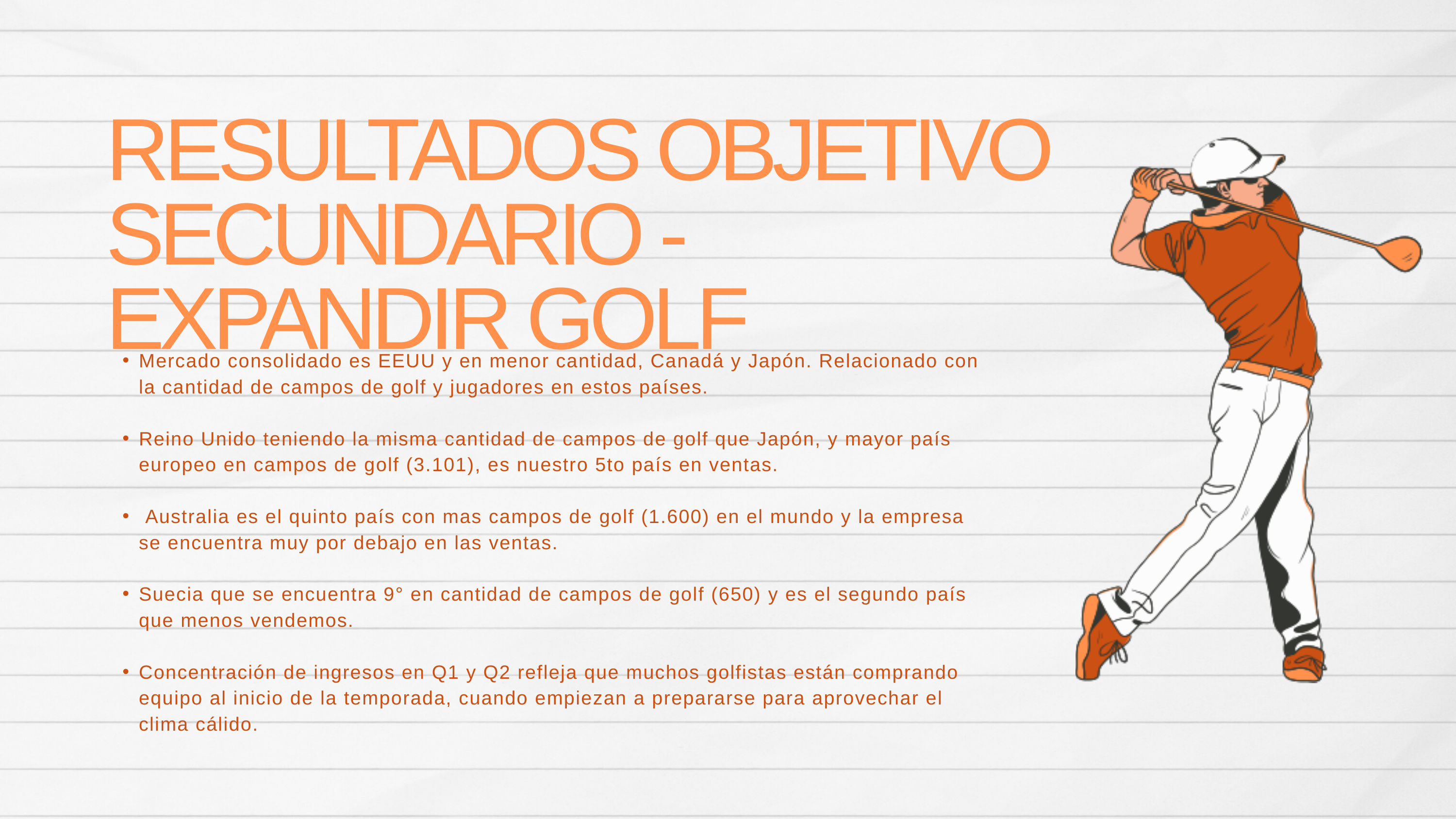

RESULTADOS OBJETIVO SECUNDARIO - EXPANDIR GOLF

Mercado consolidado es EEUU y en menor cantidad, Canadá y Japón. Relacionado con la cantidad de campos de golf y jugadores en estos países.

Reino Unido teniendo la misma cantidad de campos de golf que Japón, y mayor país europeo en campos de golf (3.101), es nuestro 5to país en ventas.

 Australia es el quinto país con mas campos de golf (1.600) en el mundo y la empresa se encuentra muy por debajo en las ventas.

Suecia que se encuentra 9° en cantidad de campos de golf (650) y es el segundo país que menos vendemos.

Concentración de ingresos en Q1 y Q2 refleja que muchos golfistas están comprando equipo al inicio de la temporada, cuando empiezan a prepararse para aprovechar el clima cálido.